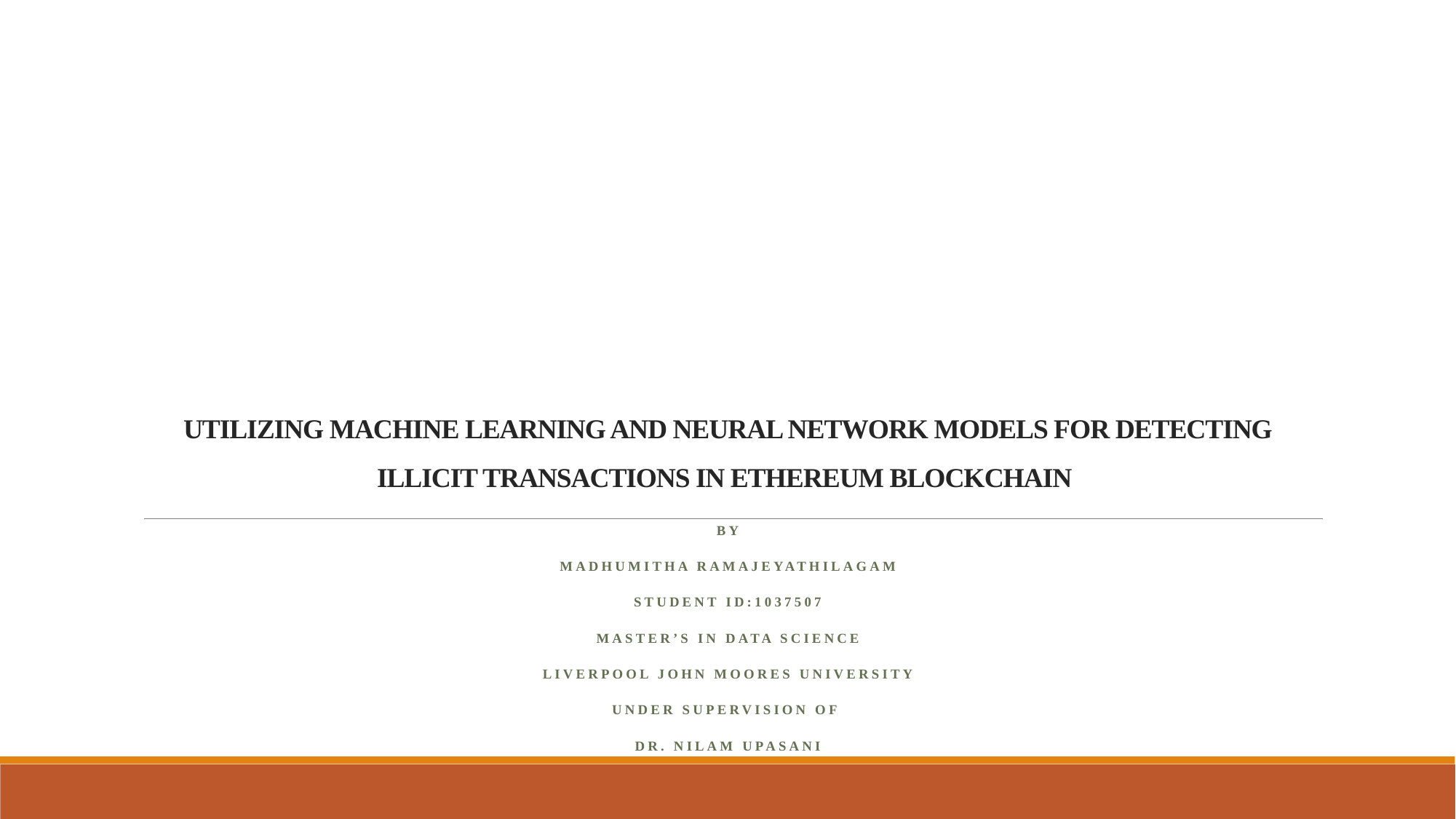

# UTILIZING MACHINE LEARNING AND NEURAL NETWORK MODELS FOR DETECTING ILLICIT TRANSACTIONS IN ETHEREUM BLOCKCHAIN
By
Madhumitha Ramajeyathilagam
Student Id:1037507
Master’s in Data Science
LIVERPOOL JOHN MOORES UNIVERSITY
Under supervision of
Dr. Nilam Upasani